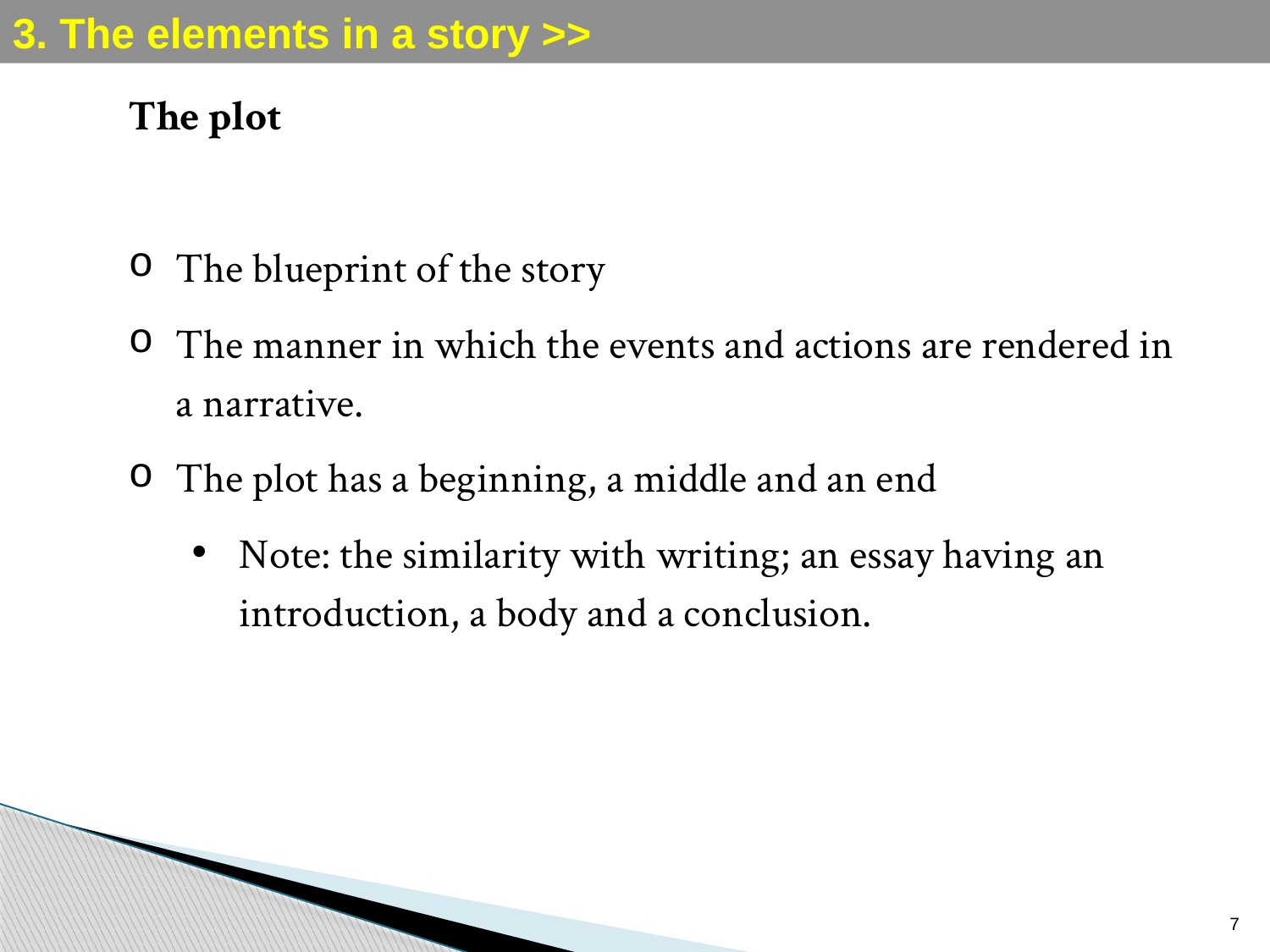

3. The elements in a story >>
The plot

The blueprint of the story
The manner in which the events and actions are rendered in a narrative.
The plot has a beginning, a middle and an end
Note: the similarity with writing; an essay having an introduction, a body and a conclusion.
7